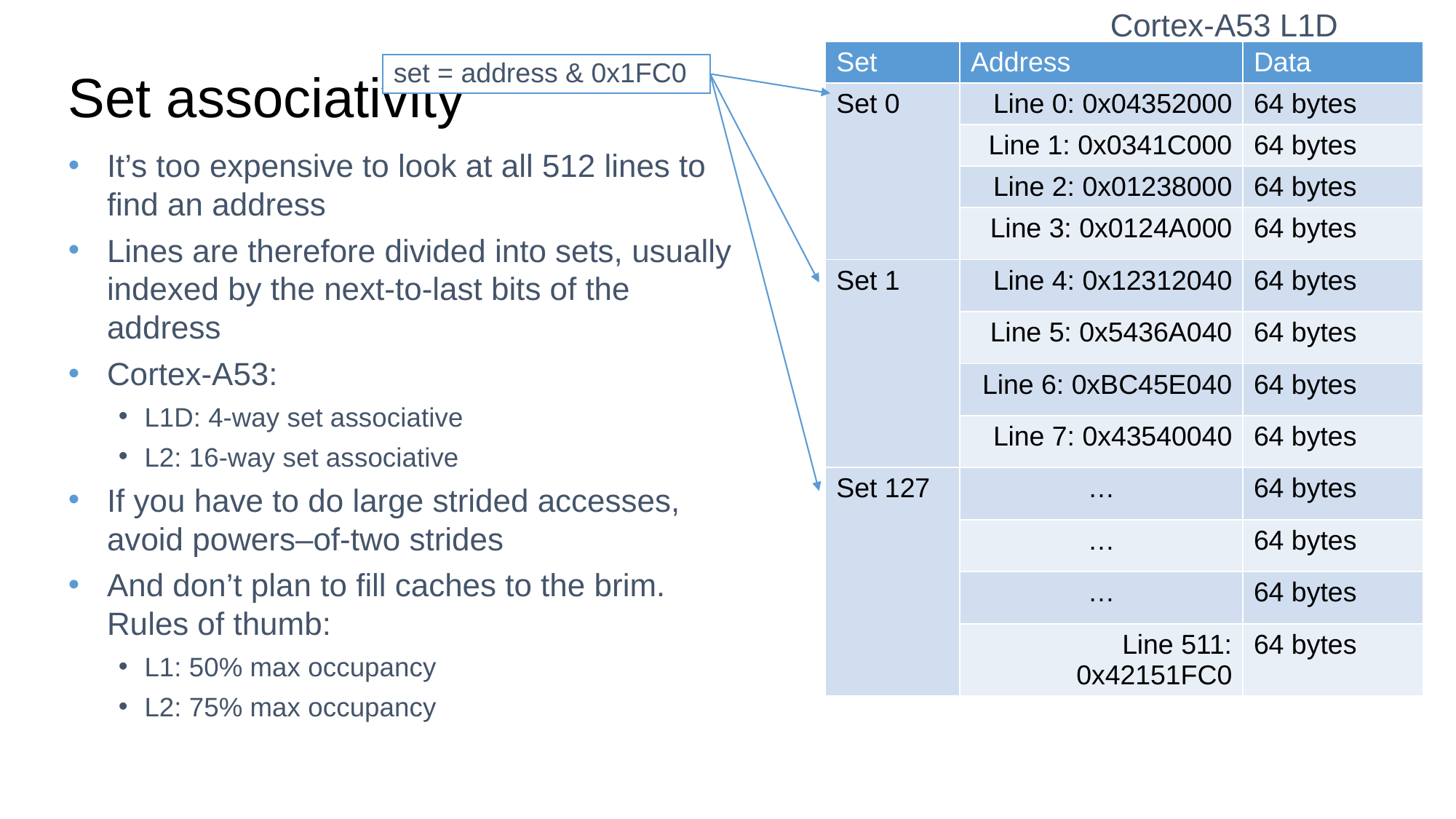

Cortex-A53 L1D
| Set | Address | Data |
| --- | --- | --- |
| Set 0 | Line 0: 0x04352000 | 64 bytes |
|  | Line 1: 0x0341C000 | 64 bytes |
|  | Line 2: 0x01238000 | 64 bytes |
|  | Line 3: 0x0124A000 | 64 bytes |
| Set 1 | Line 4: 0x12312040 | 64 bytes |
|  | Line 5: 0x5436A040 | 64 bytes |
|  | Line 6: 0xBC45E040 | 64 bytes |
|  | Line 7: 0x43540040 | 64 bytes |
| Set 127 | … | 64 bytes |
|  | … | 64 bytes |
|  | … | 64 bytes |
|  | Line 511: 0x42151FC0 | 64 bytes |
set = address & 0x1FC0
# Set associativity
It’s too expensive to look at all 512 lines to find an address
Lines are therefore divided into sets, usually indexed by the next-to-last bits of the address
Cortex-A53:
L1D: 4-way set associative
L2: 16-way set associative
If you have to do large strided accesses, avoid powers–of-two strides
And don’t plan to fill caches to the brim. Rules of thumb:
L1: 50% max occupancy
L2: 75% max occupancy